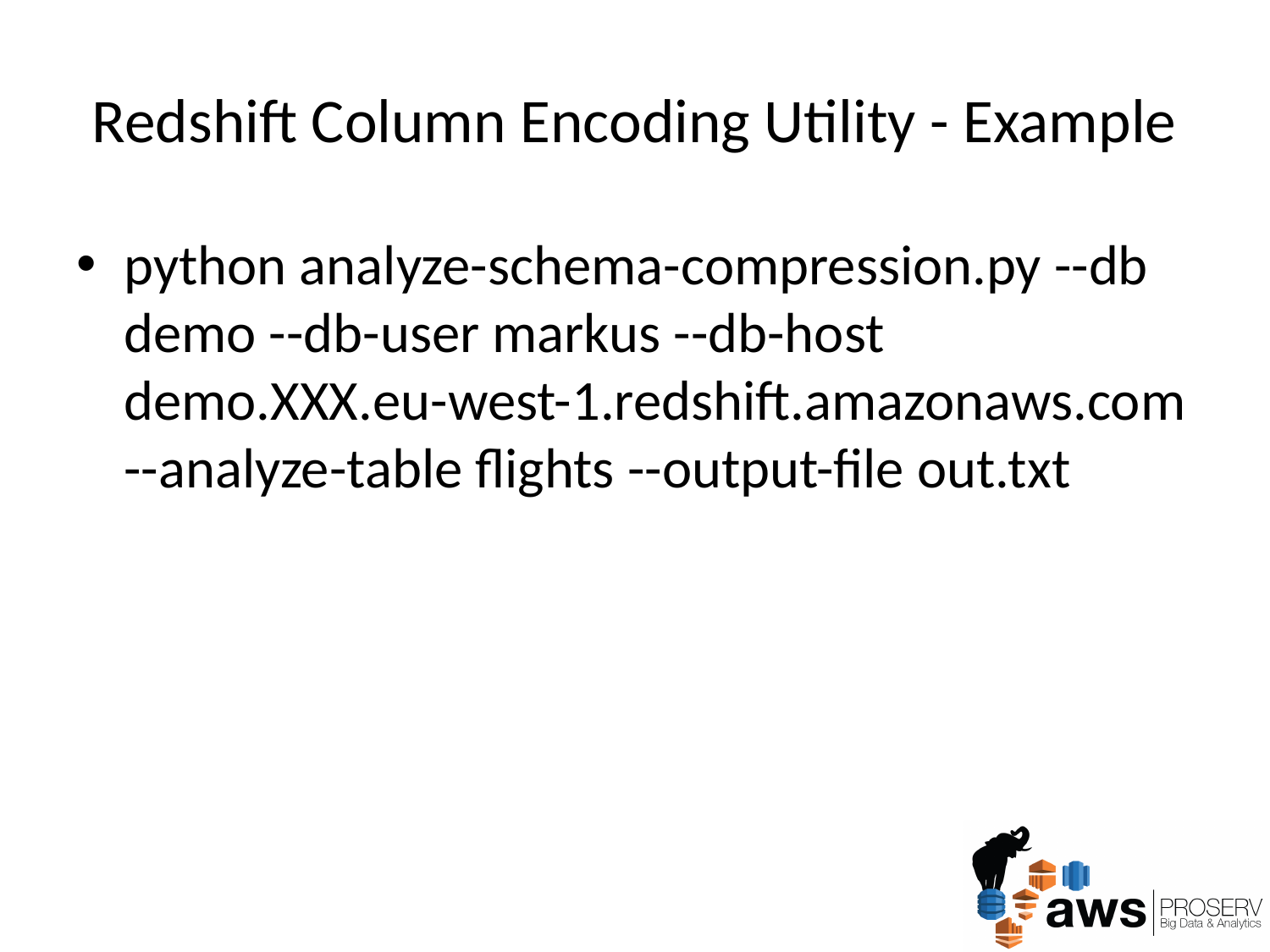

# Redshift Column Encoding Utility - Example
python analyze-schema-compression.py --db demo --db-user markus --db-host demo.XXX.eu-west-1.redshift.amazonaws.com --analyze-table flights --output-file out.txt